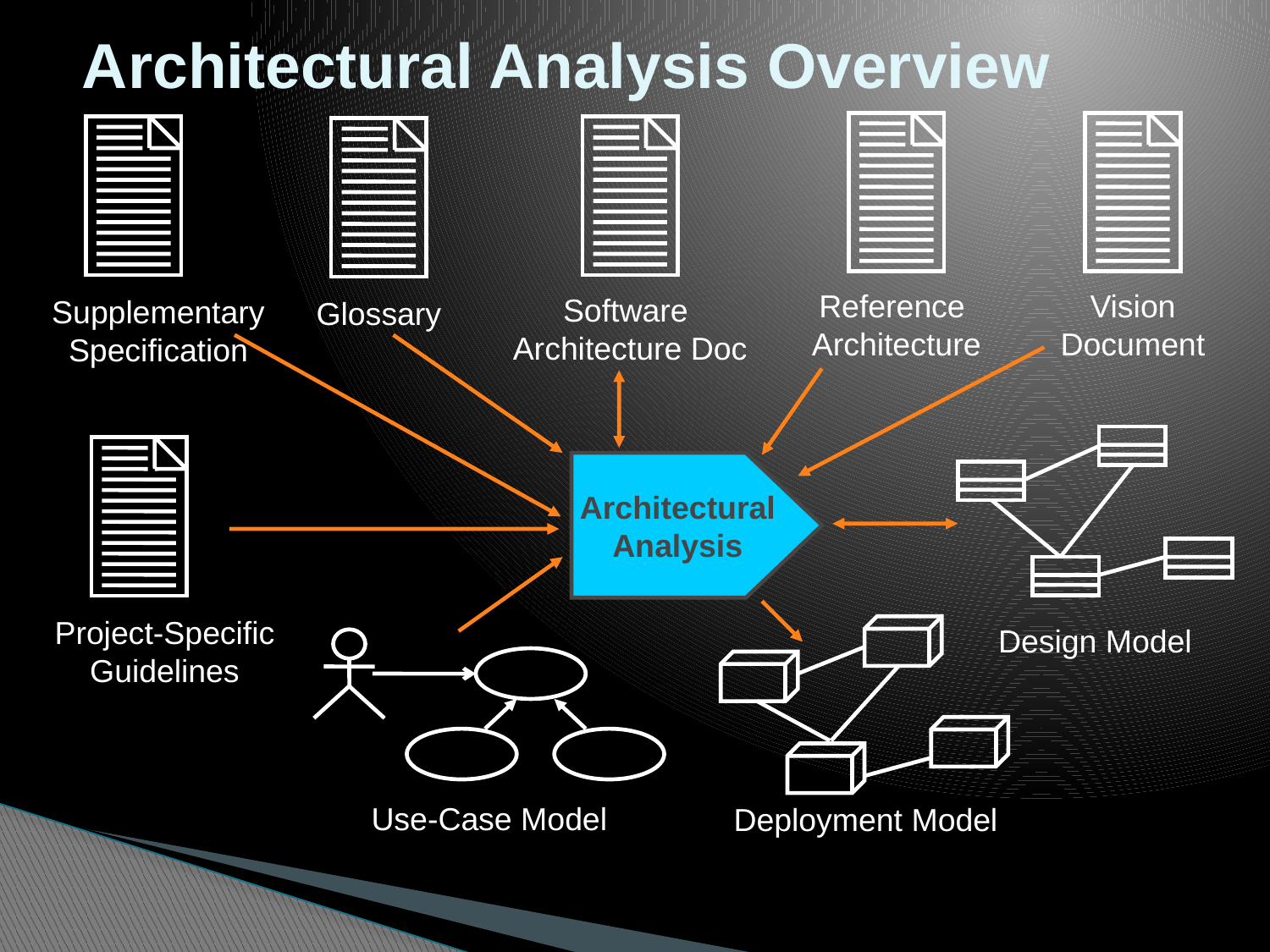

# Architectural Analysis Overview

Reference
Architecture

Vision
Document

Supplementary
Specification

Software
Architecture Doc

Glossary

Design Model

Project-Specific
Guidelines
Architectural
Analysis

Use-Case Model

Deployment Model